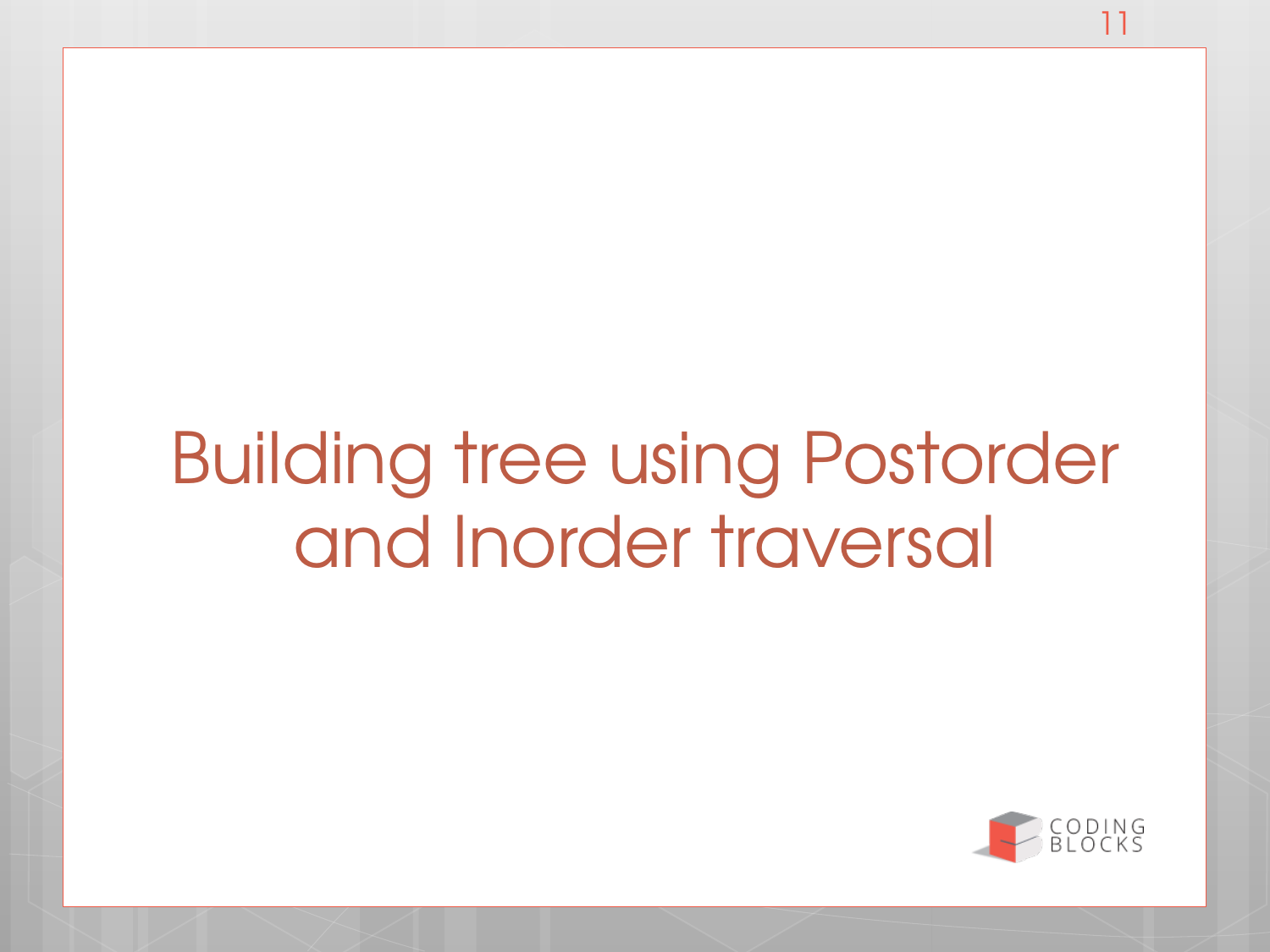

11
# Building tree using Postorder and Inorder traversal